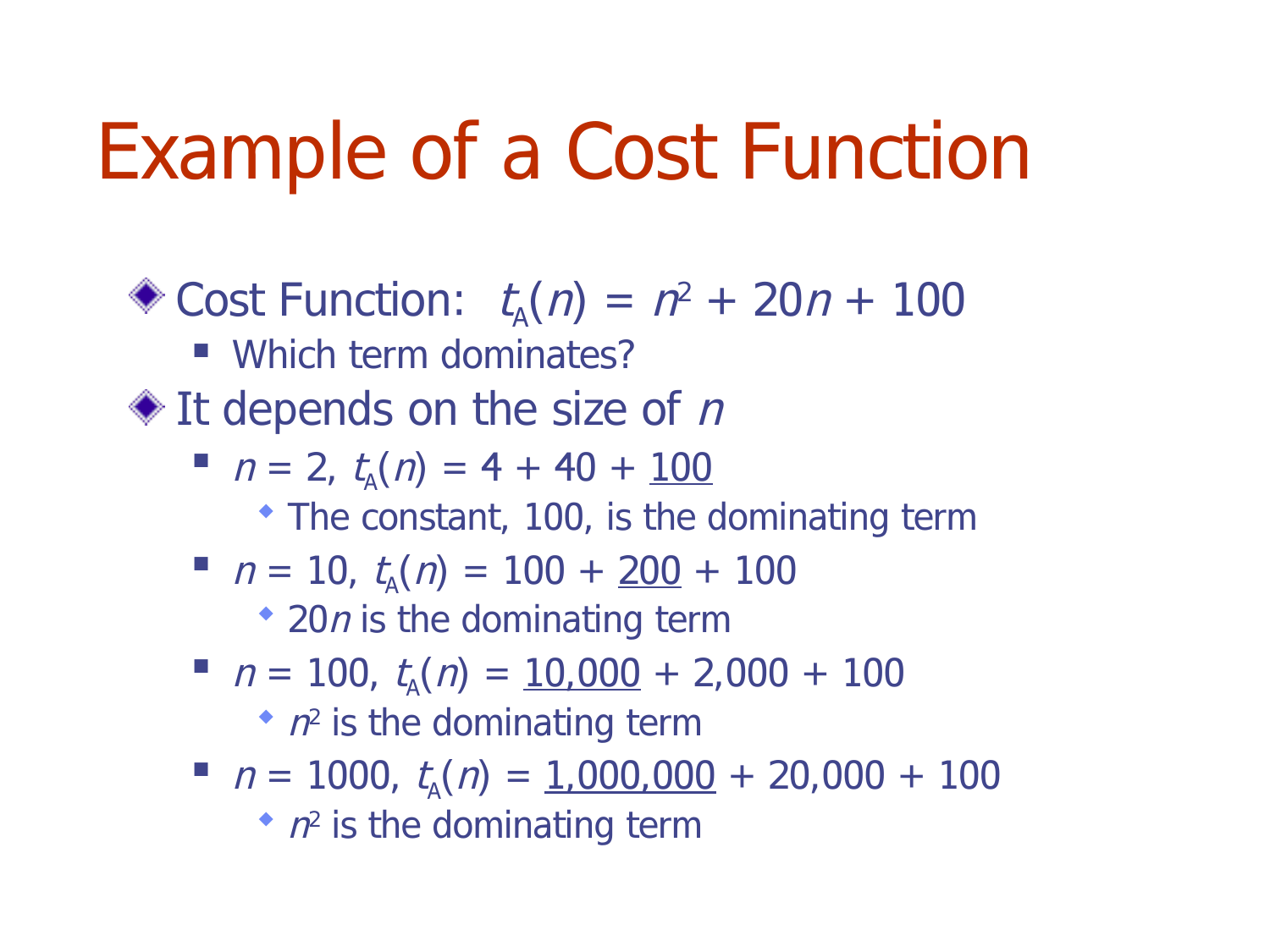

# Example of a Cost Function
Cost Function:  tA(n) = n2 + 20n + 100
Which term dominates?
It depends on the size of n
n = 2, tA(n) = 4 + 40 + 100
The constant, 100, is the dominating term
n = 10, tA(n) = 100 + 200 + 100
20n is the dominating term
n = 100, tA(n) = 10,000 + 2,000 + 100
n2 is the dominating term
n = 1000, tA(n) = 1,000,000 + 20,000 + 100
n2 is the dominating term